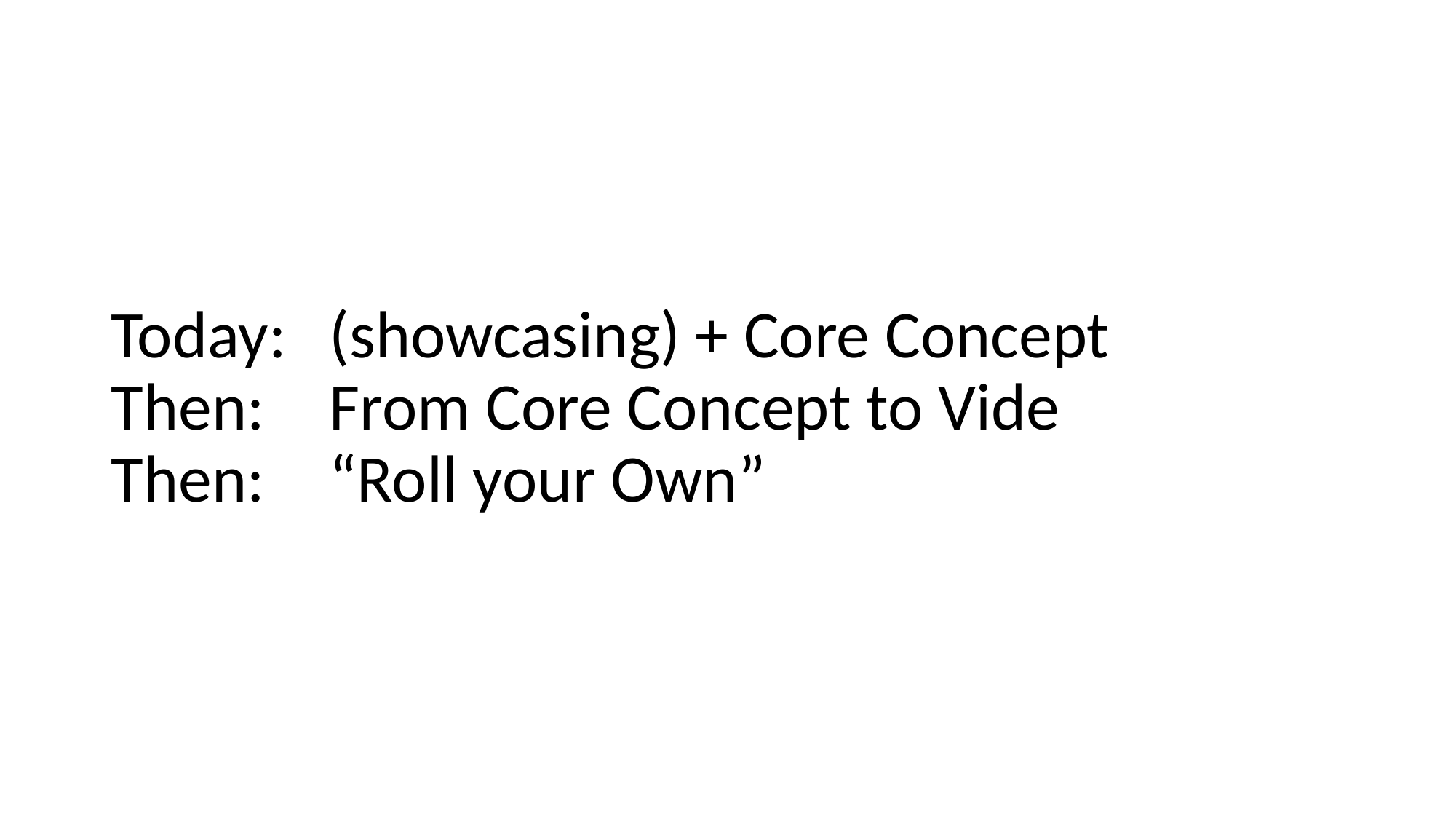

# Today:	(showcasing) + Core Concept Then: 	From Core Concept to Vide Then:	“Roll your Own”